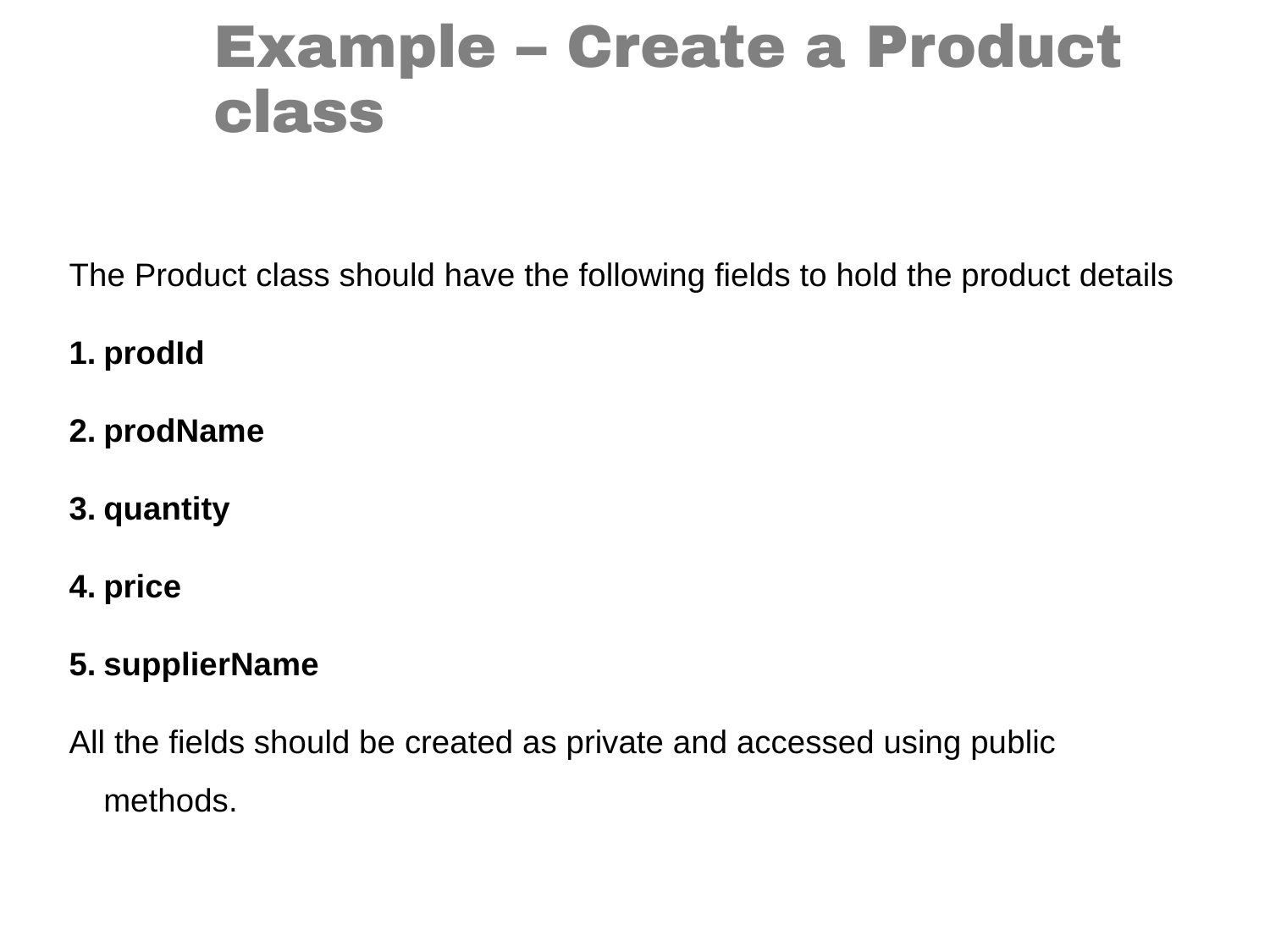

# Example – Create a Product class
The Product class should have the following fields to hold the product details
prodId
prodName
quantity
price
supplierName
All the fields should be created as private and accessed using public methods.